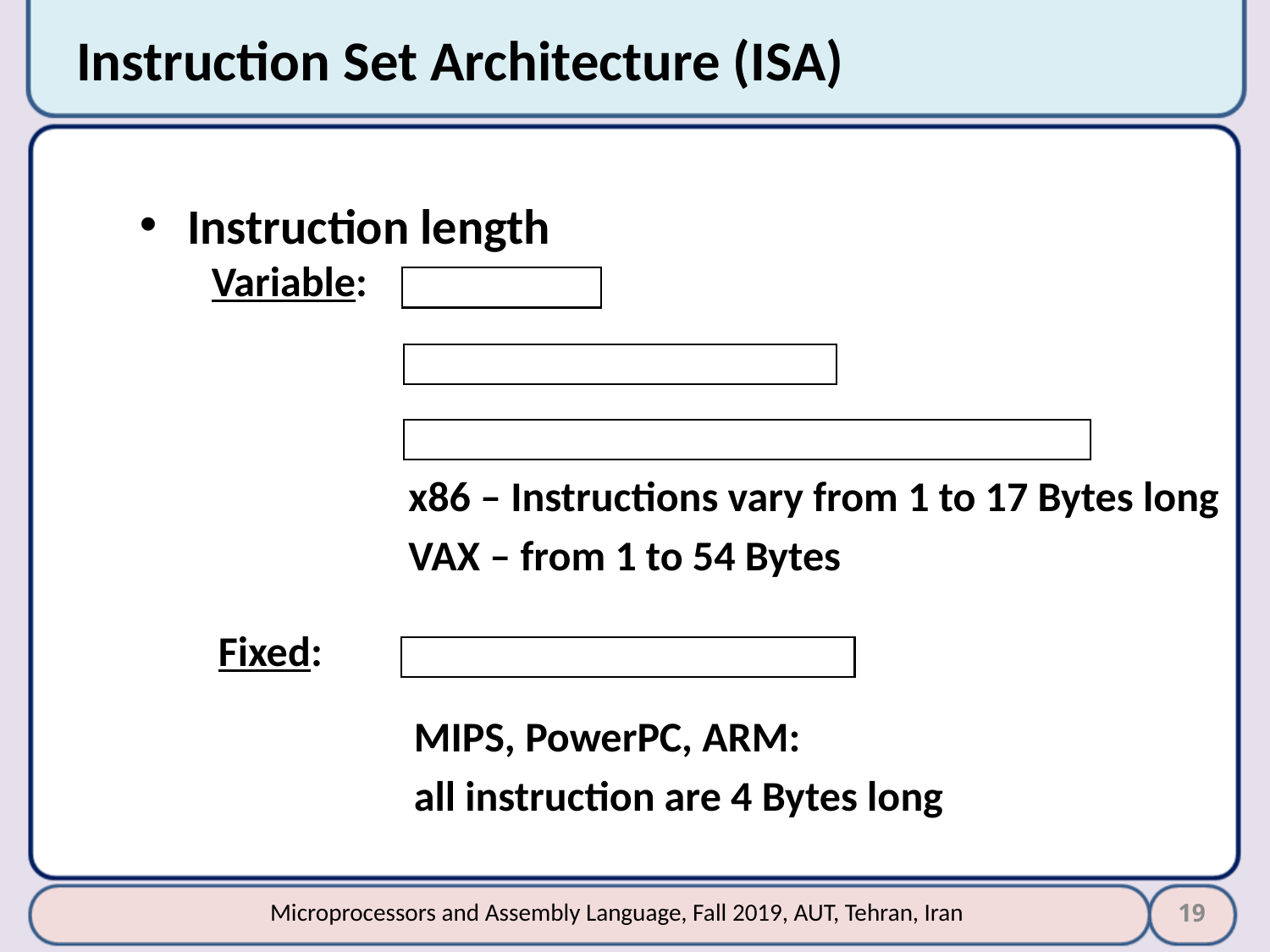

# Instruction Set Architecture (ISA)
Instruction length

Variable:

x86 – Instructions vary from 1 to 17 Bytes long
VAX – from 1 to 54 Bytes
Fixed:

MIPS, PowerPC, ARM:
all instruction are 4 Bytes long
19
Microprocessors and Assembly Language, Fall 2019, AUT, Tehran, Iran